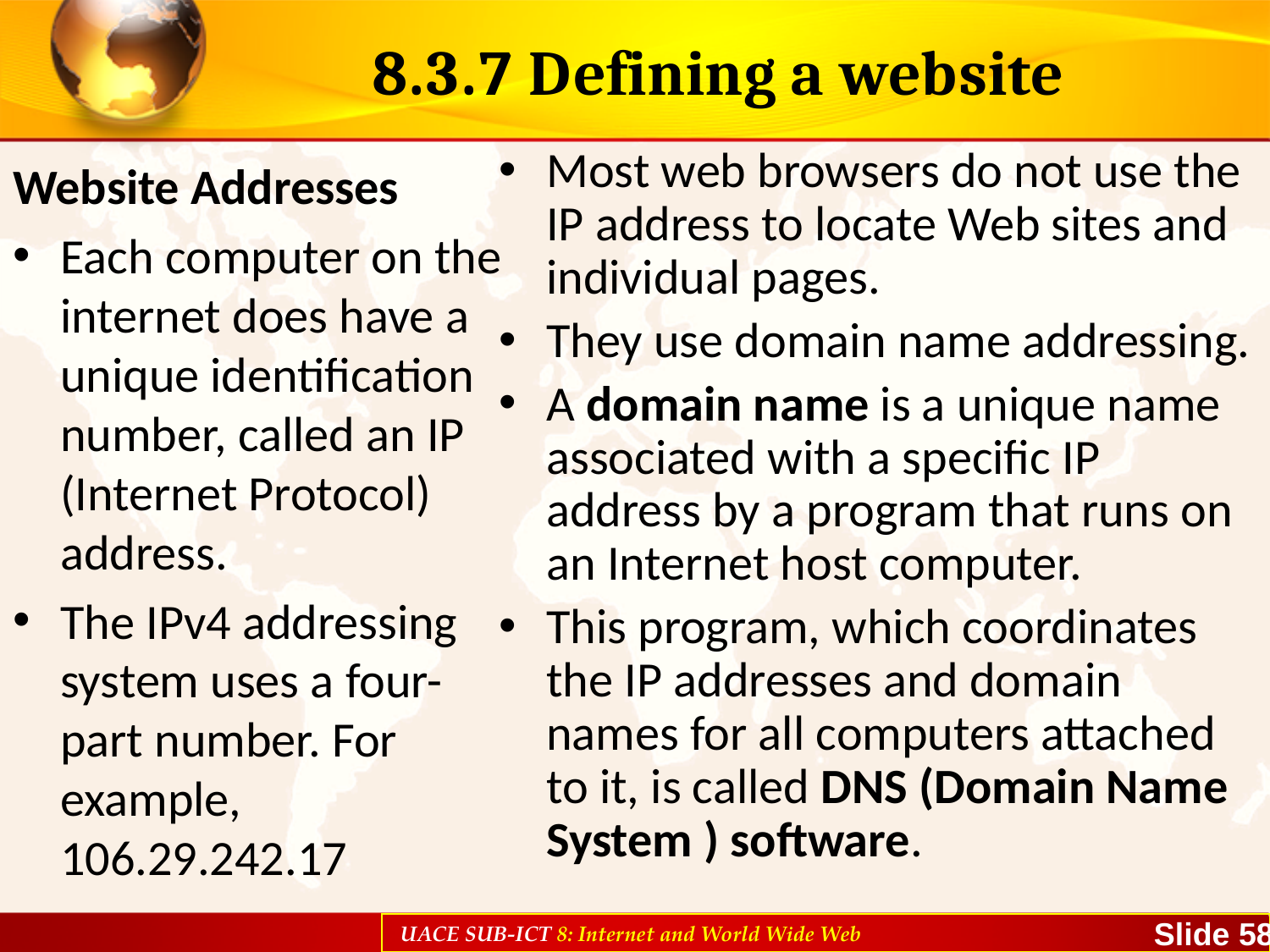

# 8.3.7 Defining a website
Most web browsers do not use the IP address to locate Web sites and individual pages.
They use domain name addressing.
A domain name is a unique name associated with a specific IP address by a program that runs on an Internet host computer.
This program, which coordinates the IP addresses and domain names for all computers attached to it, is called DNS (Domain Name System ) software.

Website Addresses
Each computer on the internet does have a unique identification number, called an IP (Internet Protocol) address.
The IPv4 addressing system uses a four-part number. For example, 106.29.242.17